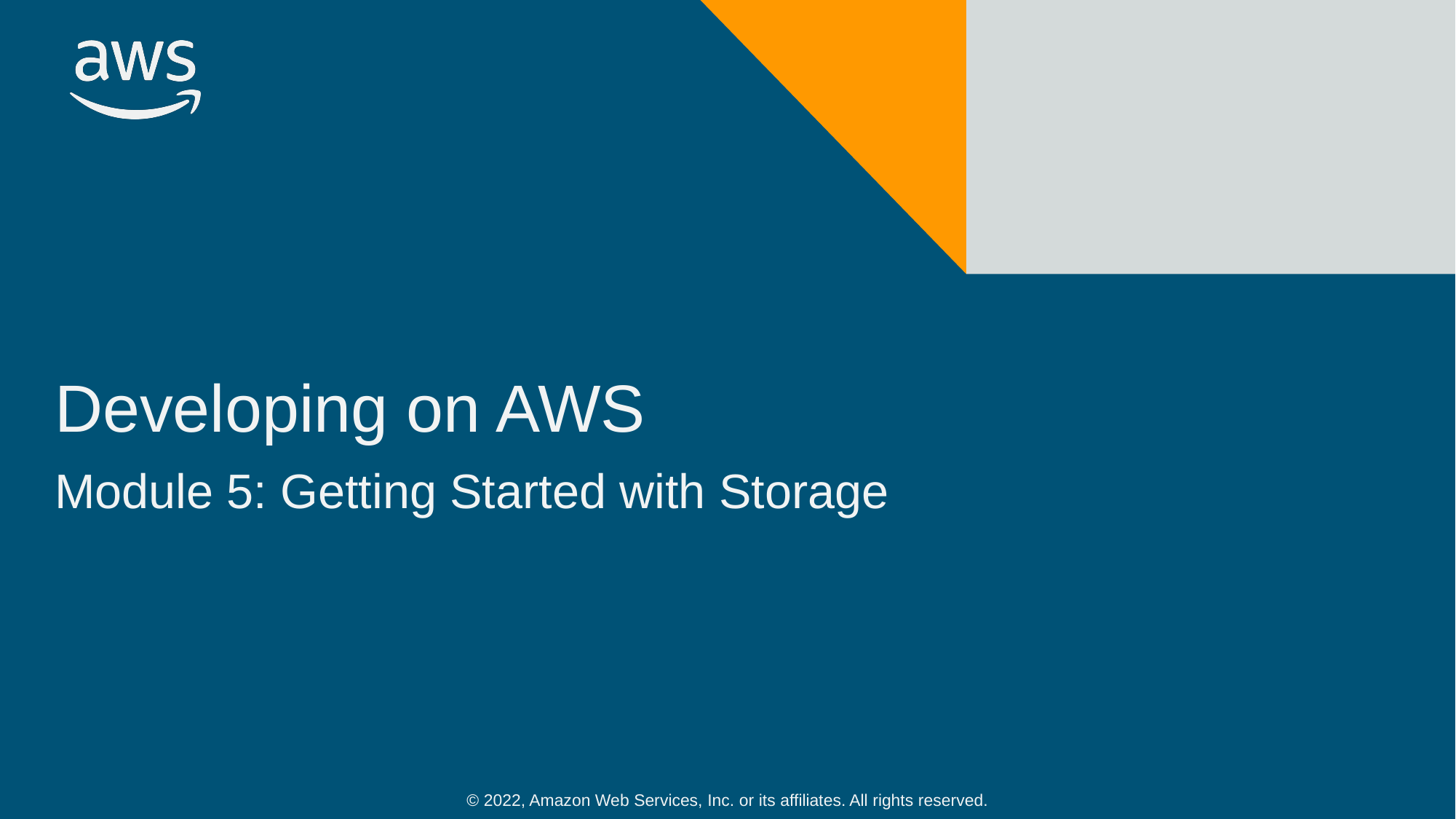

# Developing on AWS
Module 5: Getting Started with Storage